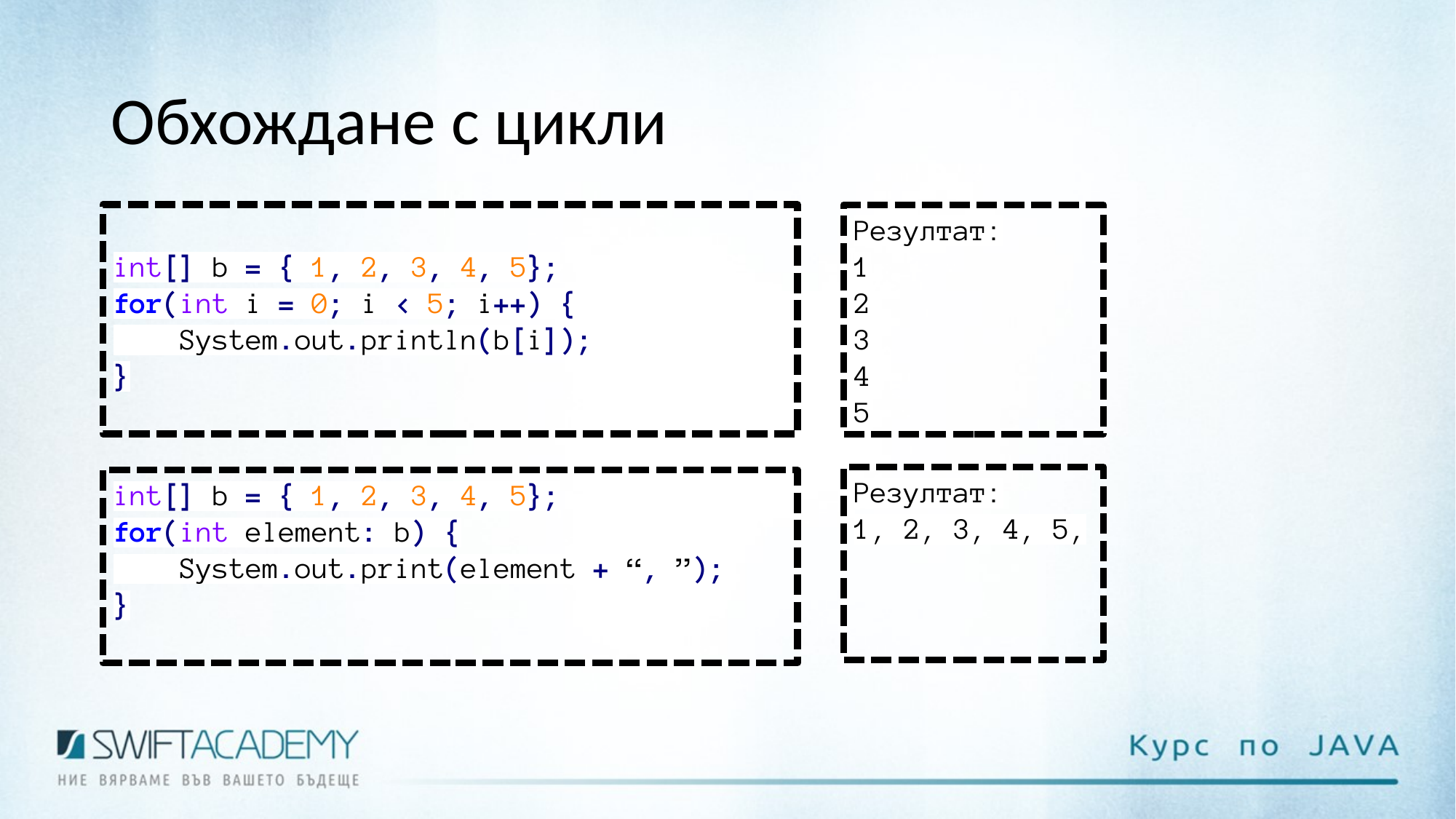

# Обхождане с цикли

int[] b = { 1, 2, 3, 4, 5};
for(int i = 0; i < 5; i++) {
    System.out.println(b[i]);
}

Резултат:
1
2
3
4
5
Резултат:
1, 2, 3, 4, 5,
int[] b = { 1, 2, 3, 4, 5};
for(int element: b) {
    System.out.print(element + “, ”);
}